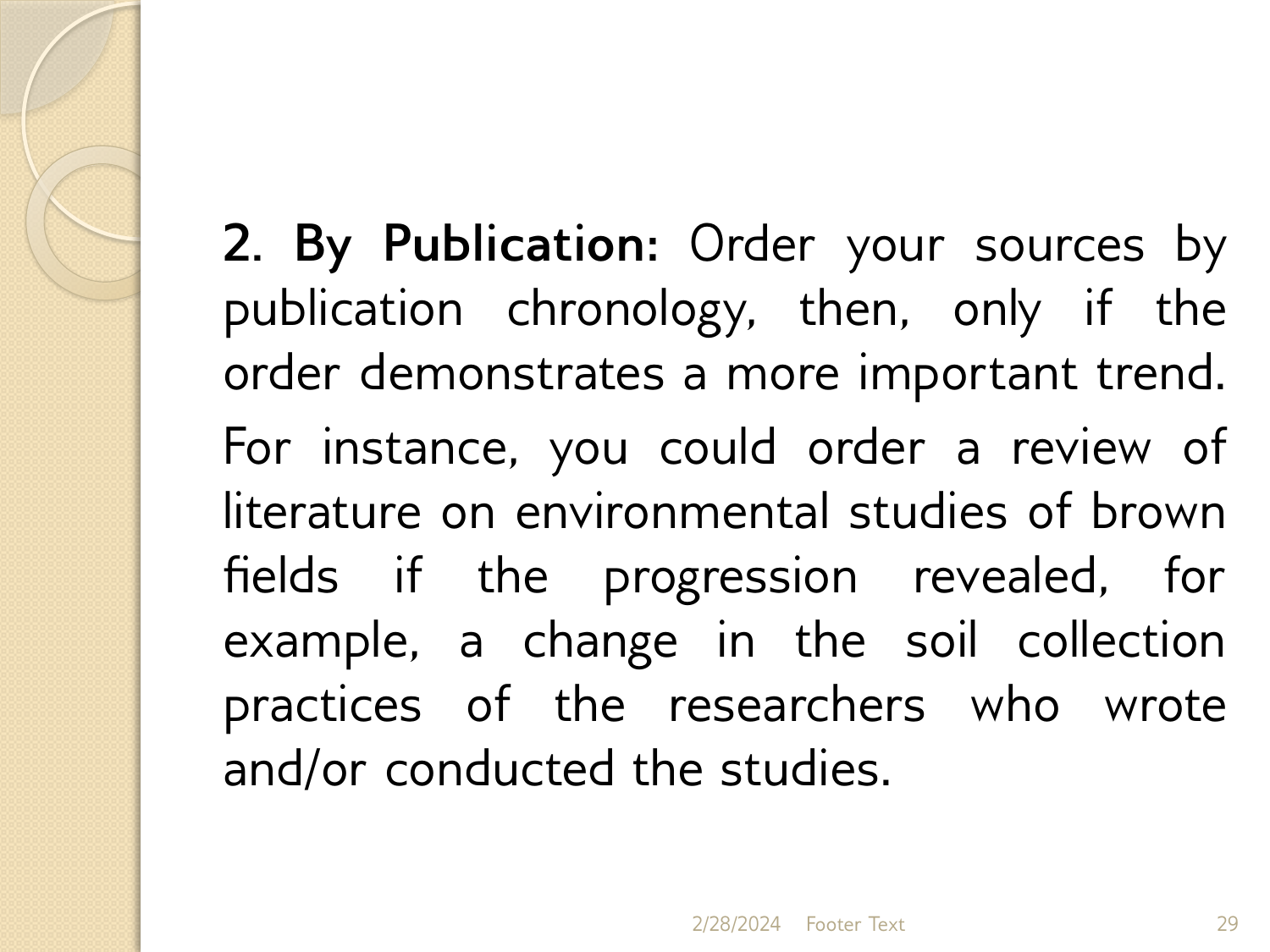

#
2. By Publication: Order your sources by publication chronology, then, only if the order demonstrates a more important trend.
For instance, you could order a review of literature on environmental studies of brown fields if the progression revealed, for example, a change in the soil collection practices of the researchers who wrote and/or conducted the studies.
2/28/2024
Footer Text
29